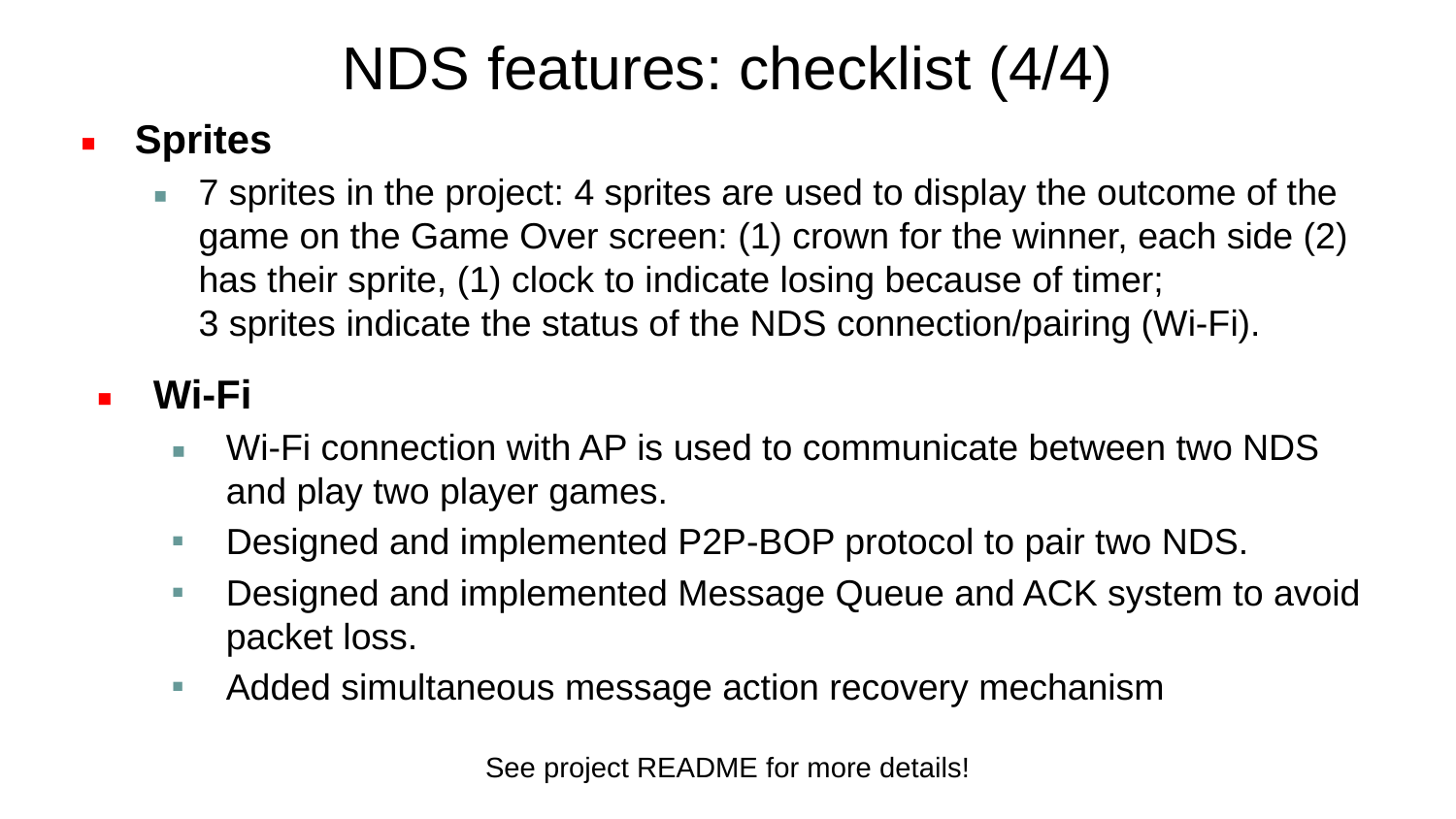

NDS features: checklist (4/4)
Sprites
7 sprites in the project: 4 sprites are used to display the outcome of the game on the Game Over screen: (1) crown for the winner, each side (2) has their sprite, (1) clock to indicate losing because of timer;
3 sprites indicate the status of the NDS connection/pairing (Wi-Fi).
Wi-Fi
Wi-Fi connection with AP is used to communicate between two NDS and play two player games.
Designed and implemented P2P-BOP protocol to pair two NDS.
Designed and implemented Message Queue and ACK system to avoid packet loss.
Added simultaneous message action recovery mechanism

See project README for more details!